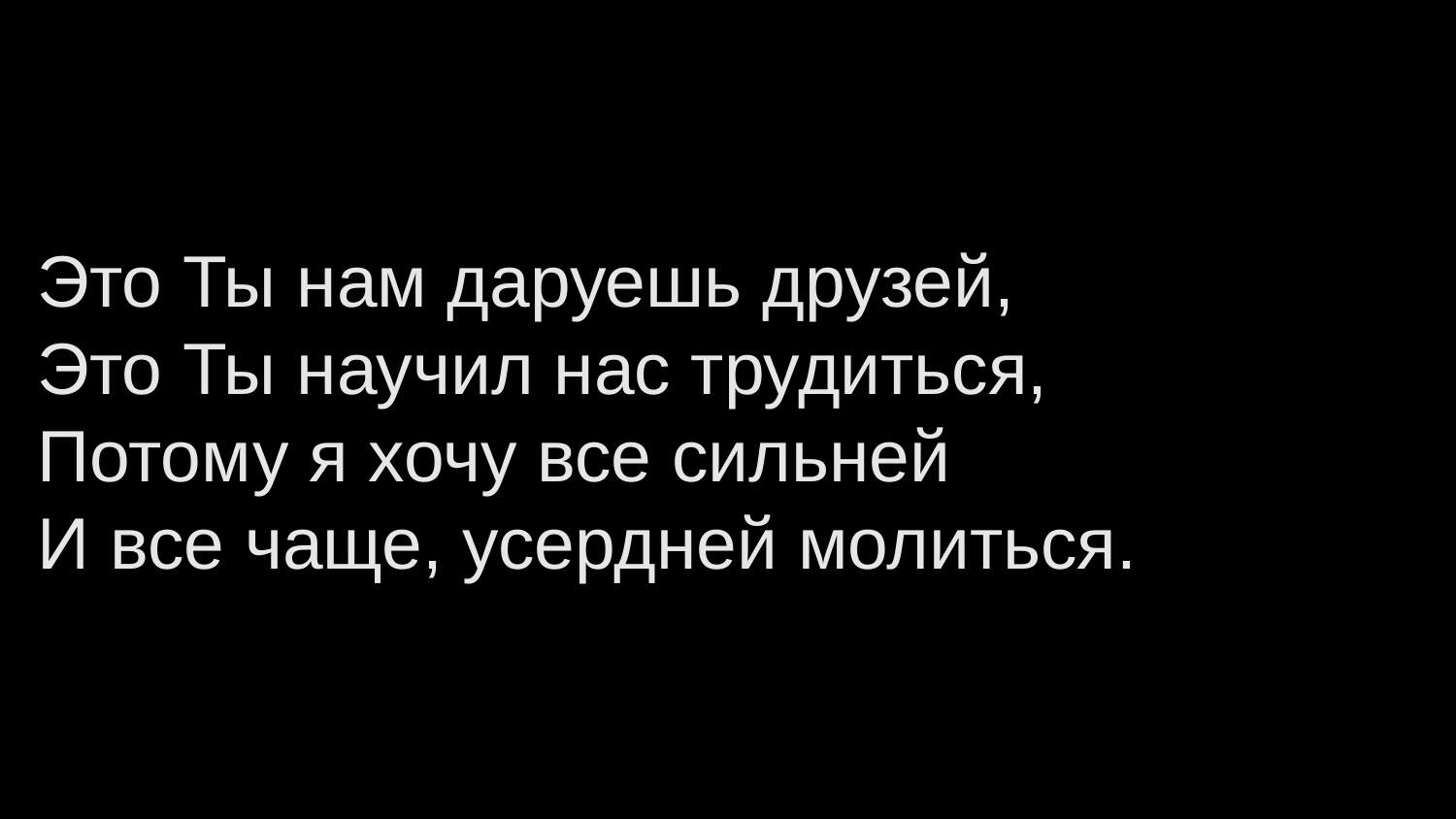

Это Ты нам даруешь друзей,
Это Ты научил нас трудиться,
Потому я хочу все сильней
И все чаще, усердней молиться.